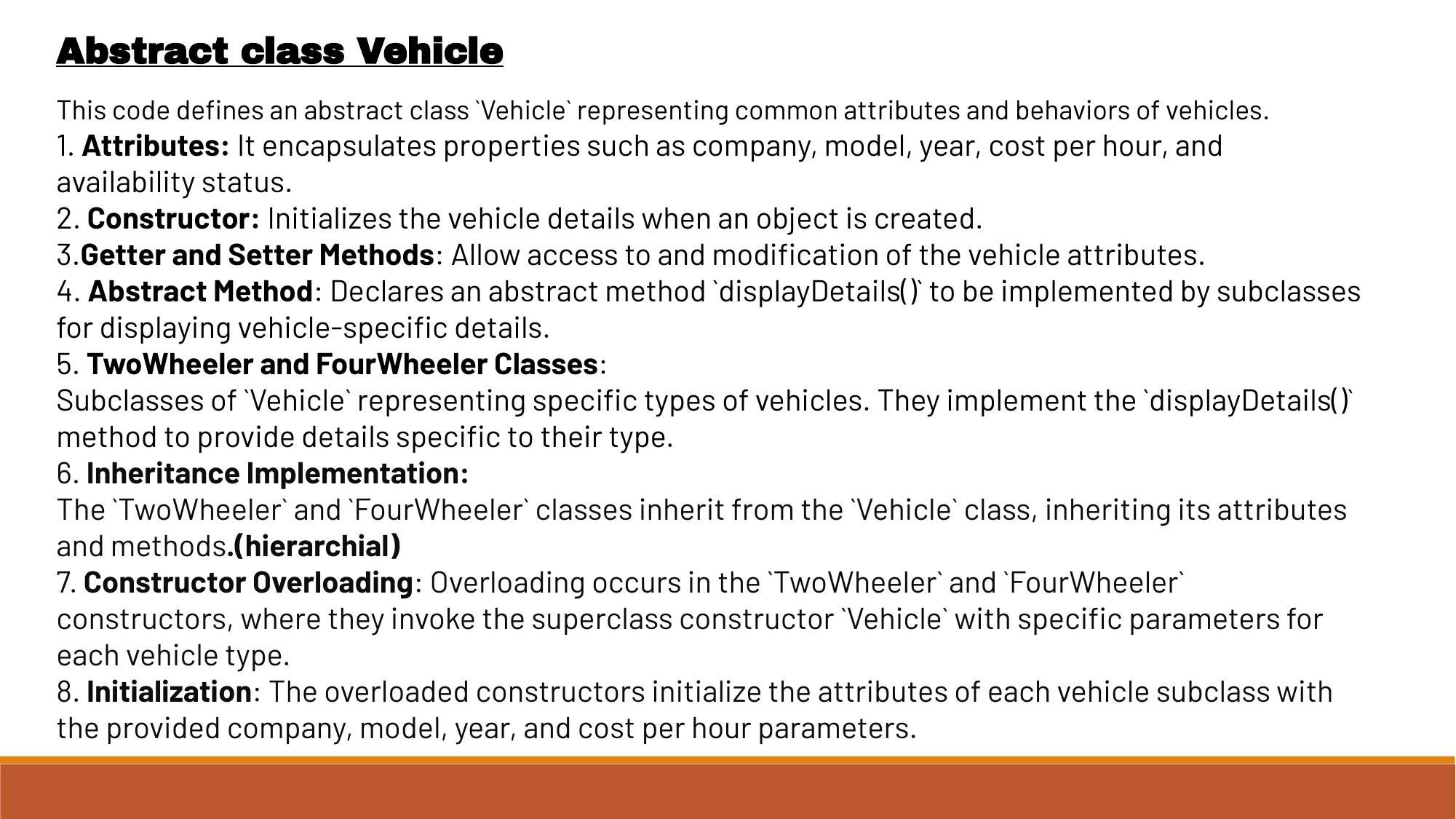

Abstract class Vehicle

This code defines an abstract class `Vehicle` representing common attributes and behaviors of vehicles.
1. Attributes: It encapsulates properties such as company, model, year, cost per hour, and availability status.
2. Constructor: Initializes the vehicle details when an object is created.
3.Getter and Setter Methods: Allow access to and modification of the vehicle attributes.
4. Abstract Method: Declares an abstract method `displayDetails()` to be implemented by subclasses for displaying vehicle-specific details.
5. TwoWheeler and FourWheeler Classes:
Subclasses of `Vehicle` representing specific types of vehicles. They implement the `displayDetails()` method to provide details specific to their type.
6. Inheritance Implementation:
The `TwoWheeler` and `FourWheeler` classes inherit from the `Vehicle` class, inheriting its attributes and methods.(hierarchial)
7. Constructor Overloading: Overloading occurs in the `TwoWheeler` and `FourWheeler` constructors, where they invoke the superclass constructor `Vehicle` with specific parameters for each vehicle type.
8. Initialization: The overloaded constructors initialize the attributes of each vehicle subclass with the provided company, model, year, and cost per hour parameters.